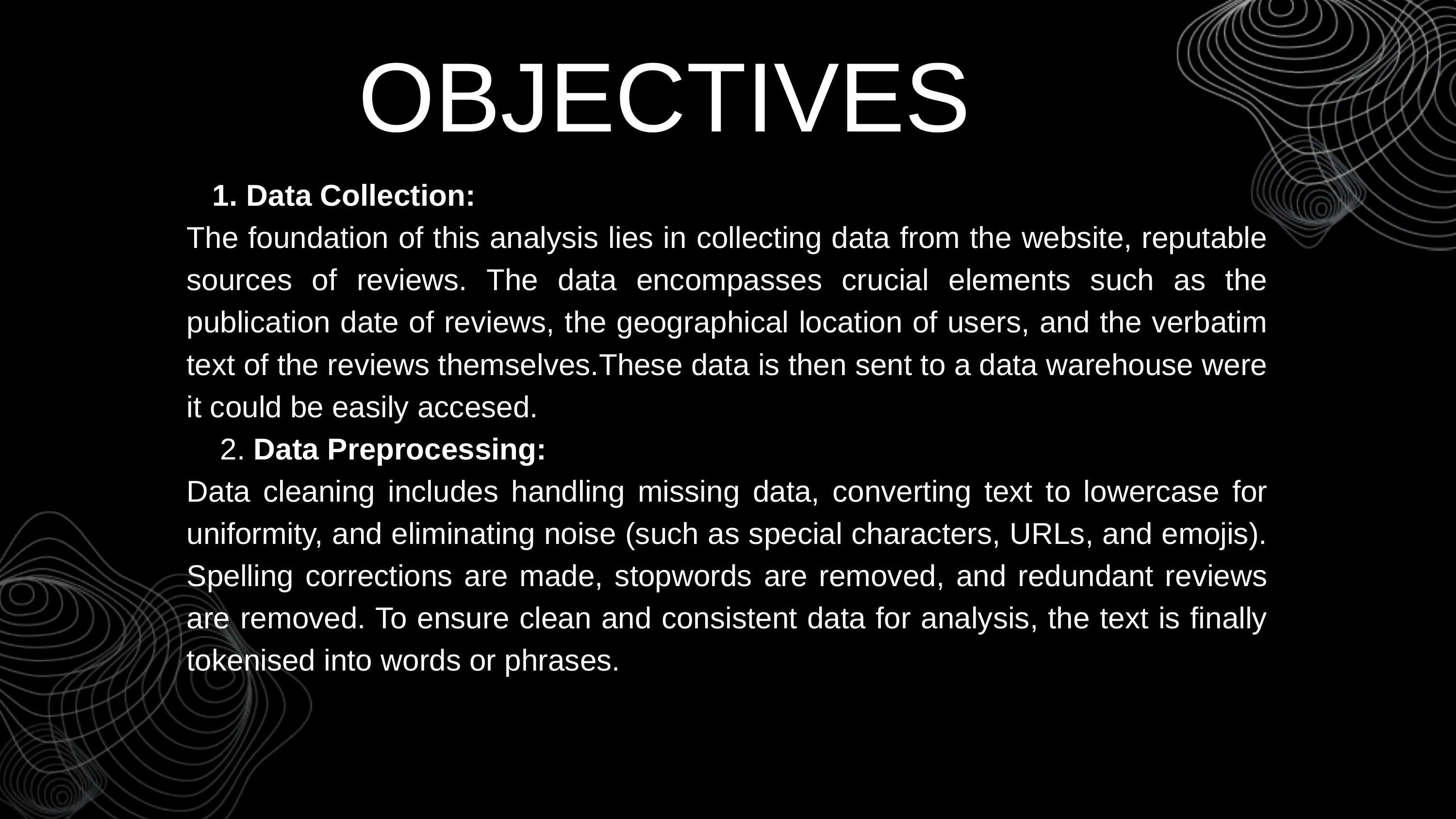

OBJECTIVES
 Data Collection:
The foundation of this analysis lies in collecting data from the website, reputable sources of reviews. The data encompasses crucial elements such as the publication date of reviews, the geographical location of users, and the verbatim text of the reviews themselves.These data is then sent to a data warehouse were it could be easily accesed.
    2. Data Preprocessing:
Data cleaning includes handling missing data, converting text to lowercase for uniformity, and eliminating noise (such as special characters, URLs, and emojis). Spelling corrections are made, stopwords are removed, and redundant reviews are removed. To ensure clean and consistent data for analysis, the text is finally tokenised into words or phrases.